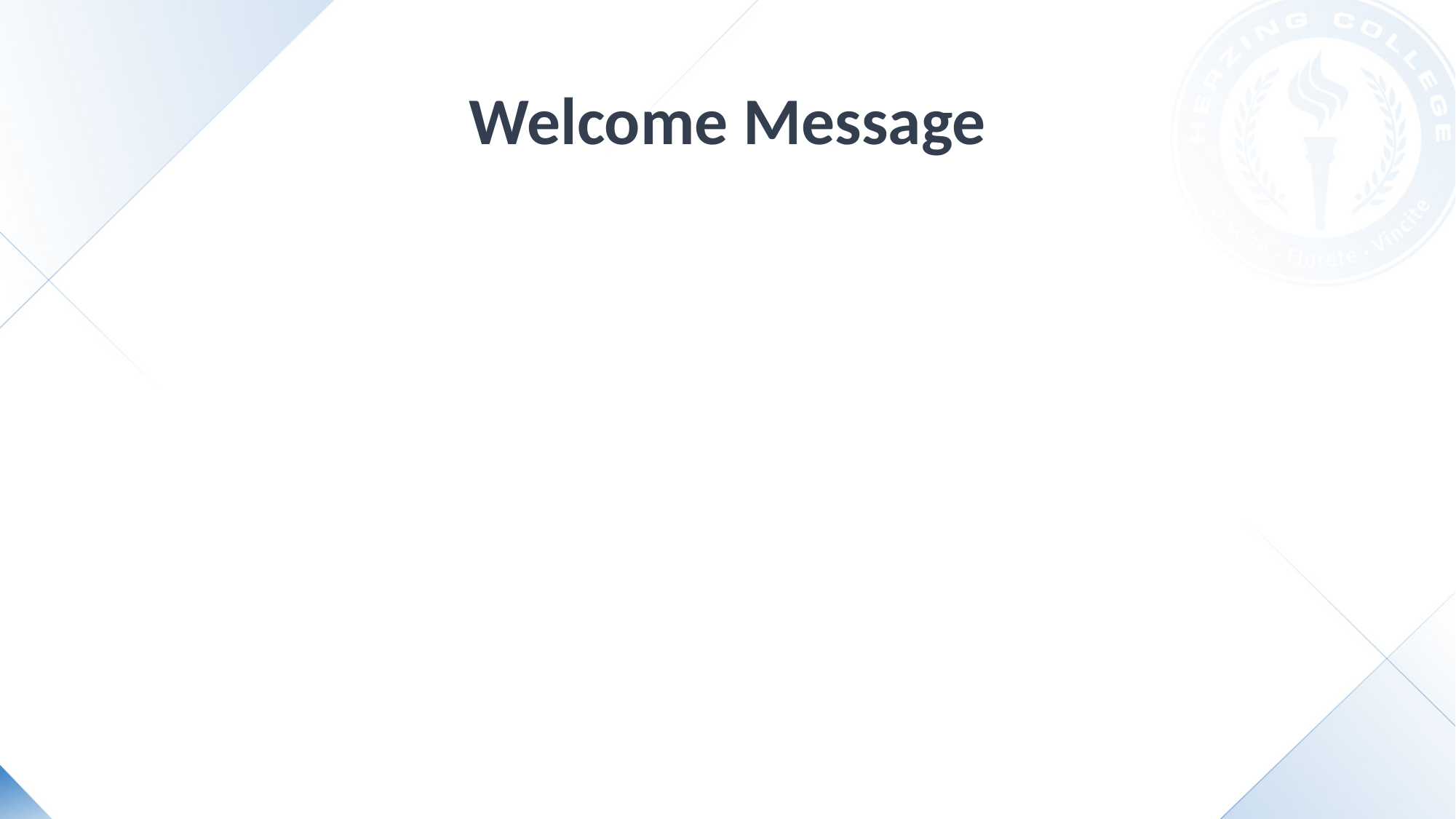

# Welcome Message

Hazard Recognition Course​
Week 1- Summary​
Hazard Recognition Course​
Week 1- Summary​